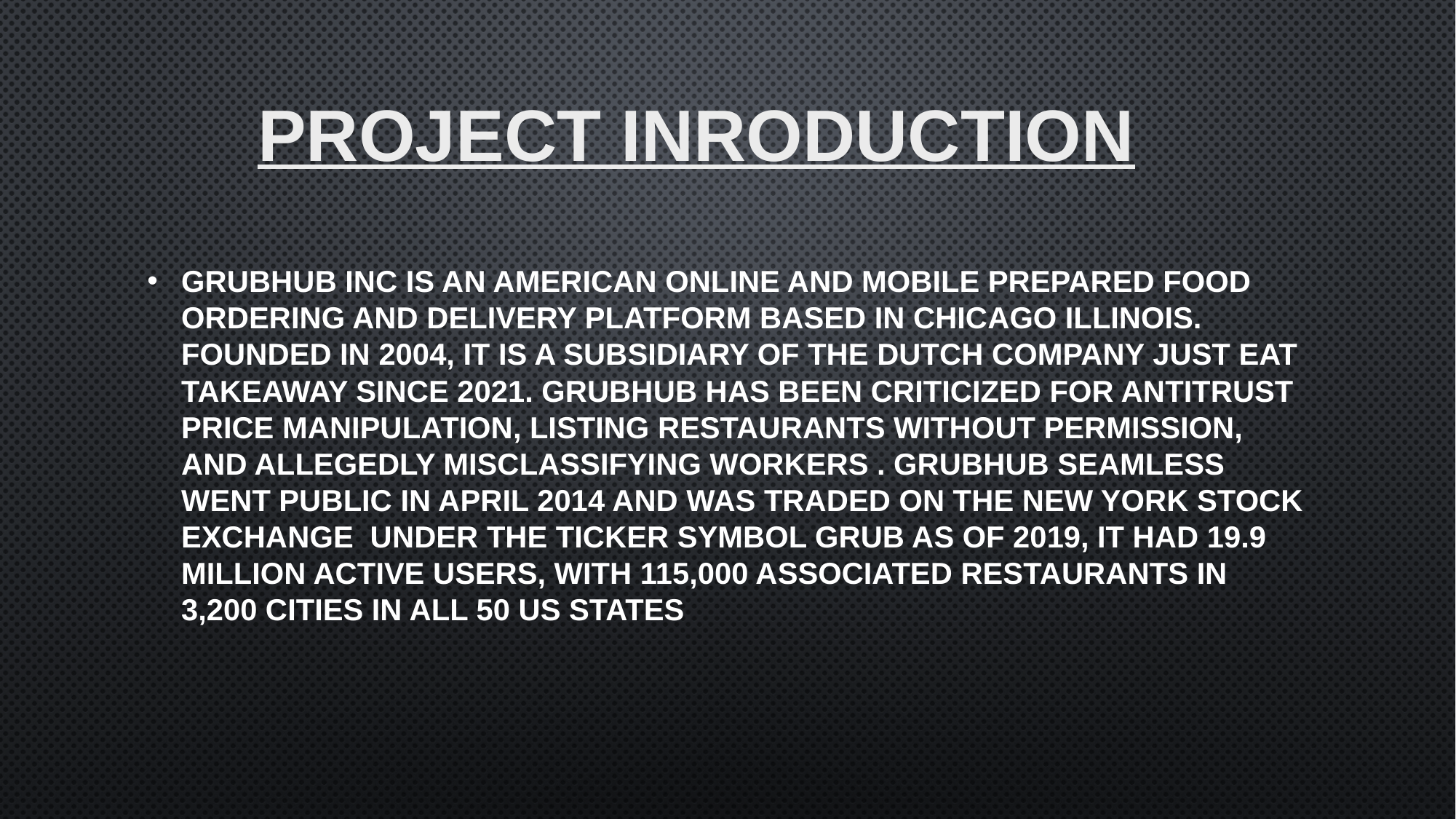

# Project Inroduction
Grubhub Inc is an American online and mobile prepared food ordering and delivery platform based in Chicago Illinois. Founded in 2004, it is a subsidiary of the Dutch company Just Eat Takeaway since 2021. Grubhub has been criticized for antitrust price manipulation, listing restaurants without permission, and allegedly misclassifying workers . Grubhub Seamless went public in April 2014 and was traded on the New York Stock Exchange  under the ticker symbol GRUB as of 2019, it had 19.9 million active users, with 115,000 associated restaurants in 3,200 cities in all 50 US states